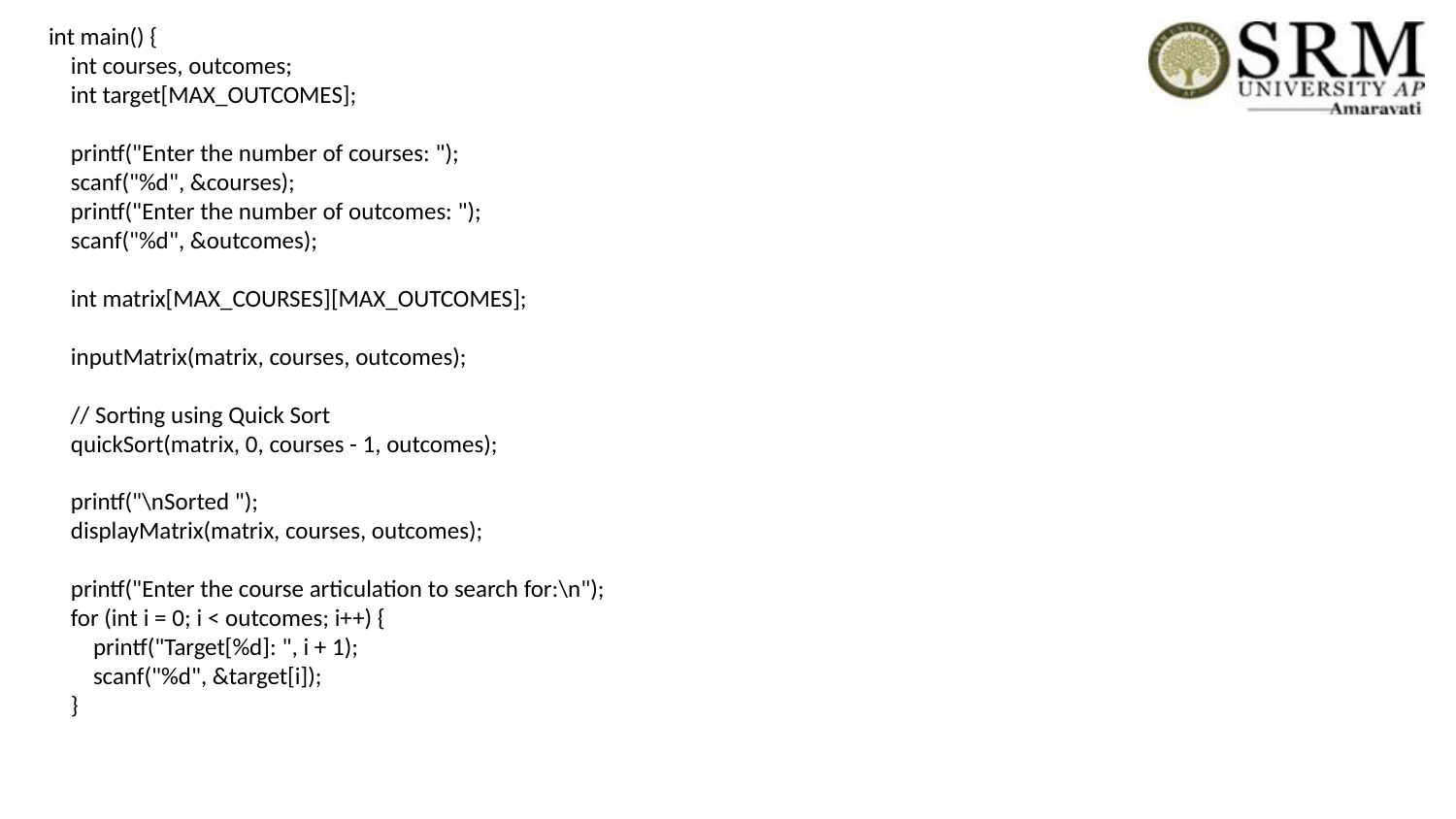

int main() {
    int courses, outcomes;
    int target[MAX_OUTCOMES];

    printf("Enter the number of courses: ");
    scanf("%d", &courses);
    printf("Enter the number of outcomes: ");
    scanf("%d", &outcomes);

    int matrix[MAX_COURSES][MAX_OUTCOMES];

    inputMatrix(matrix, courses, outcomes);

    // Sorting using Quick Sort
    quickSort(matrix, 0, courses - 1, outcomes);

    printf("\nSorted ");
    displayMatrix(matrix, courses, outcomes);

    printf("Enter the course articulation to search for:\n");
    for (int i = 0; i < outcomes; i++) {
        printf("Target[%d]: ", i + 1);
        scanf("%d", &target[i]);
    }

#